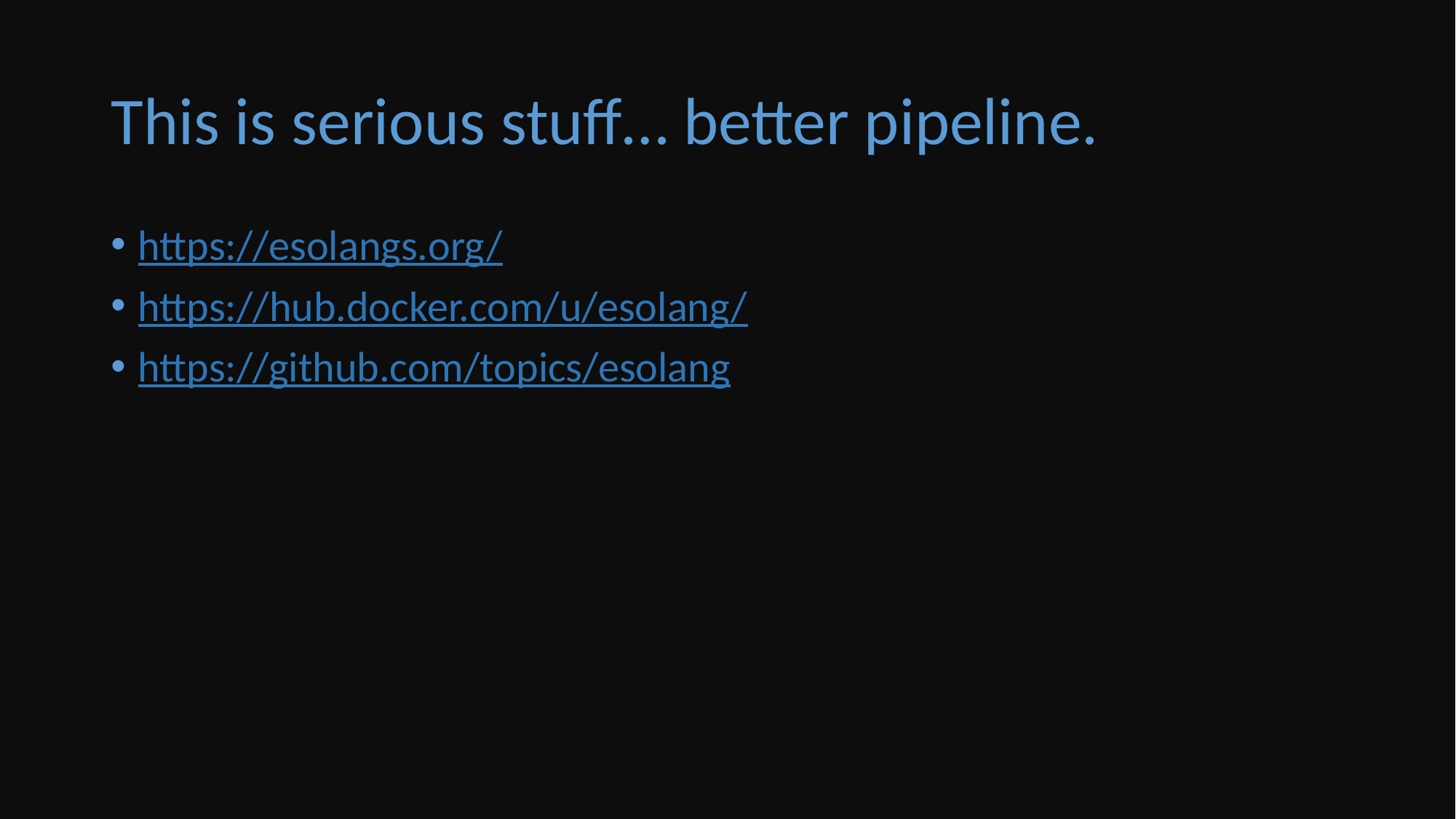

# This is serious stuff… better pipeline.
https://esolangs.org/
https://hub.docker.com/u/esolang/
https://github.com/topics/esolang